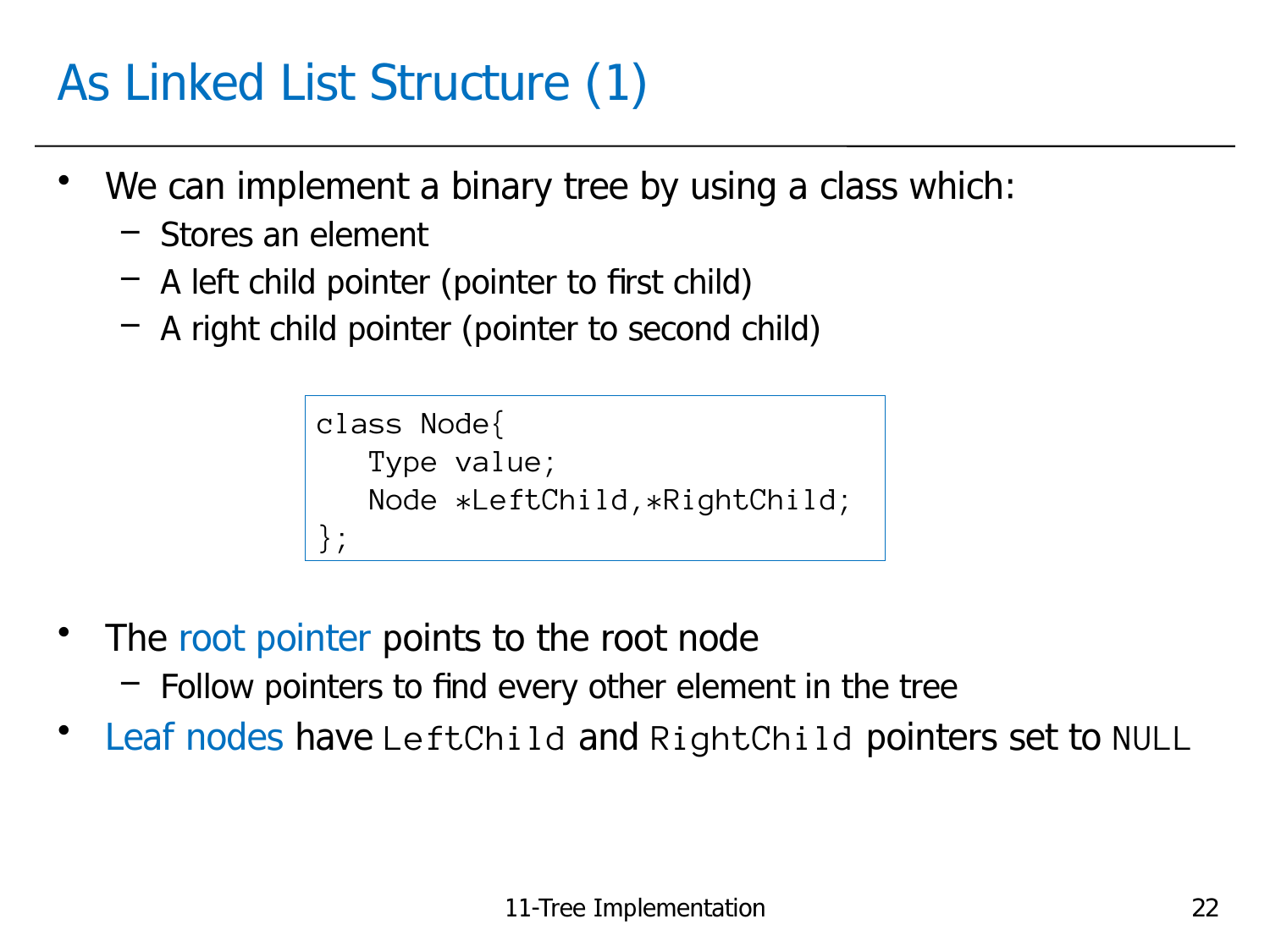

# As Linked List Structure (1)
We can implement a binary tree by using a class which:
Stores an element
A left child pointer (pointer to first child)
A right child pointer (pointer to second child)

The root pointer points to the root node
Follow pointers to find every other element in the tree
Leaf nodes have LeftChild and RightChild pointers set to NULL

class Node{
   Type value;
   Node *LeftChild,*RightChild;
};
11-Tree Implementation
22